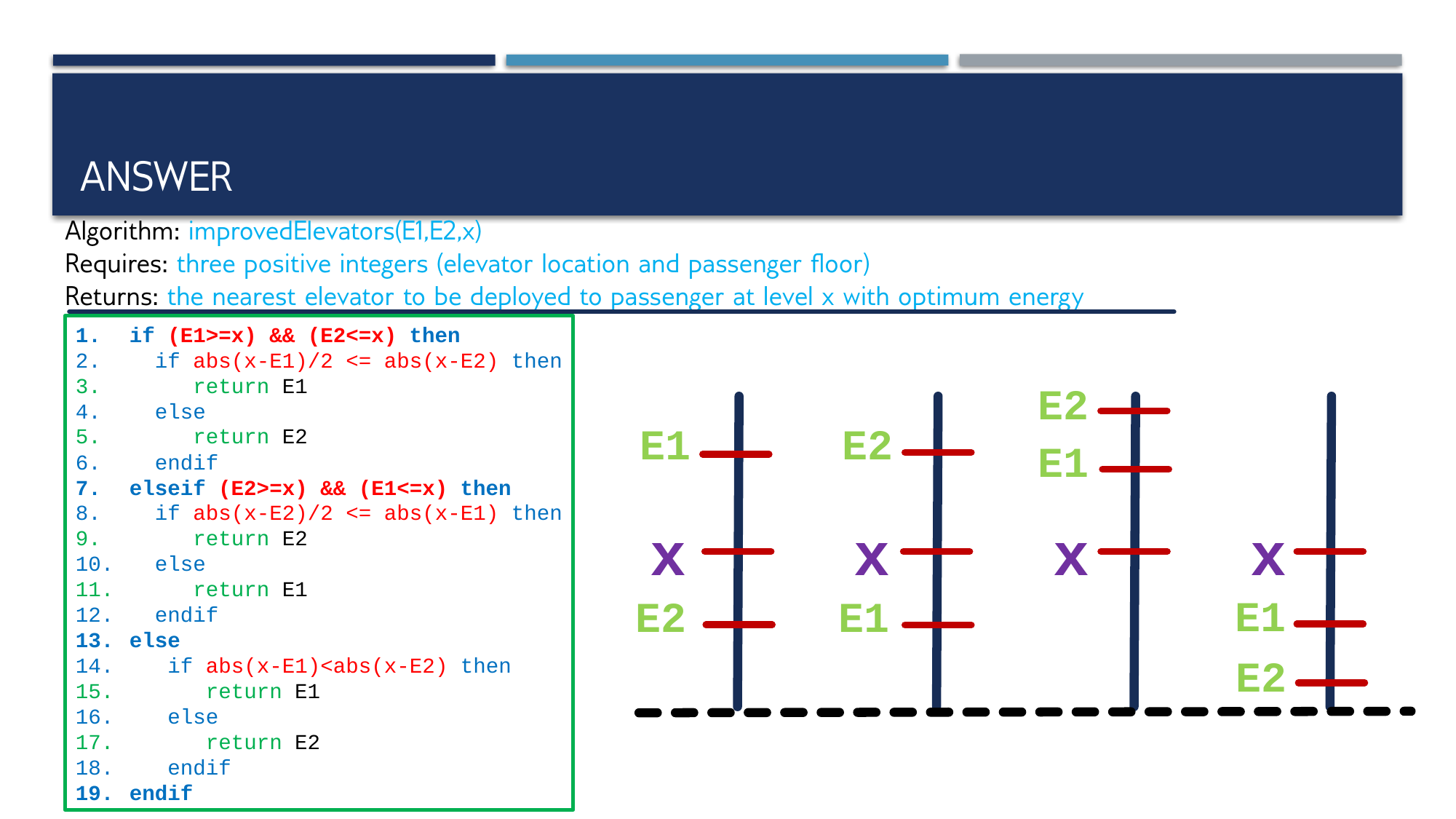

# answer
Algorithm: improvedElevators(E1,E2,x)
Requires: three positive integers (elevator location and passenger floor)
Returns: the nearest elevator to be deployed to passenger at level x with optimum energy
 if (E1>=x) && (E2<=x) then
   if abs(x-E1)/2 <= abs(x-E2) then
      return E1
   else
      return E2
   endif
 elseif (E2>=x) && (E1<=x) then
   if abs(x-E2)/2 <= abs(x-E1) then
      return E2
   else
      return E1
   endif
 else
    if abs(x-E1)<abs(x-E2) then
       return E1
    else
       return E2
    endif
 endif
E2
E1
E2
E1
x
x
x
x
E1
E2
E1
E2